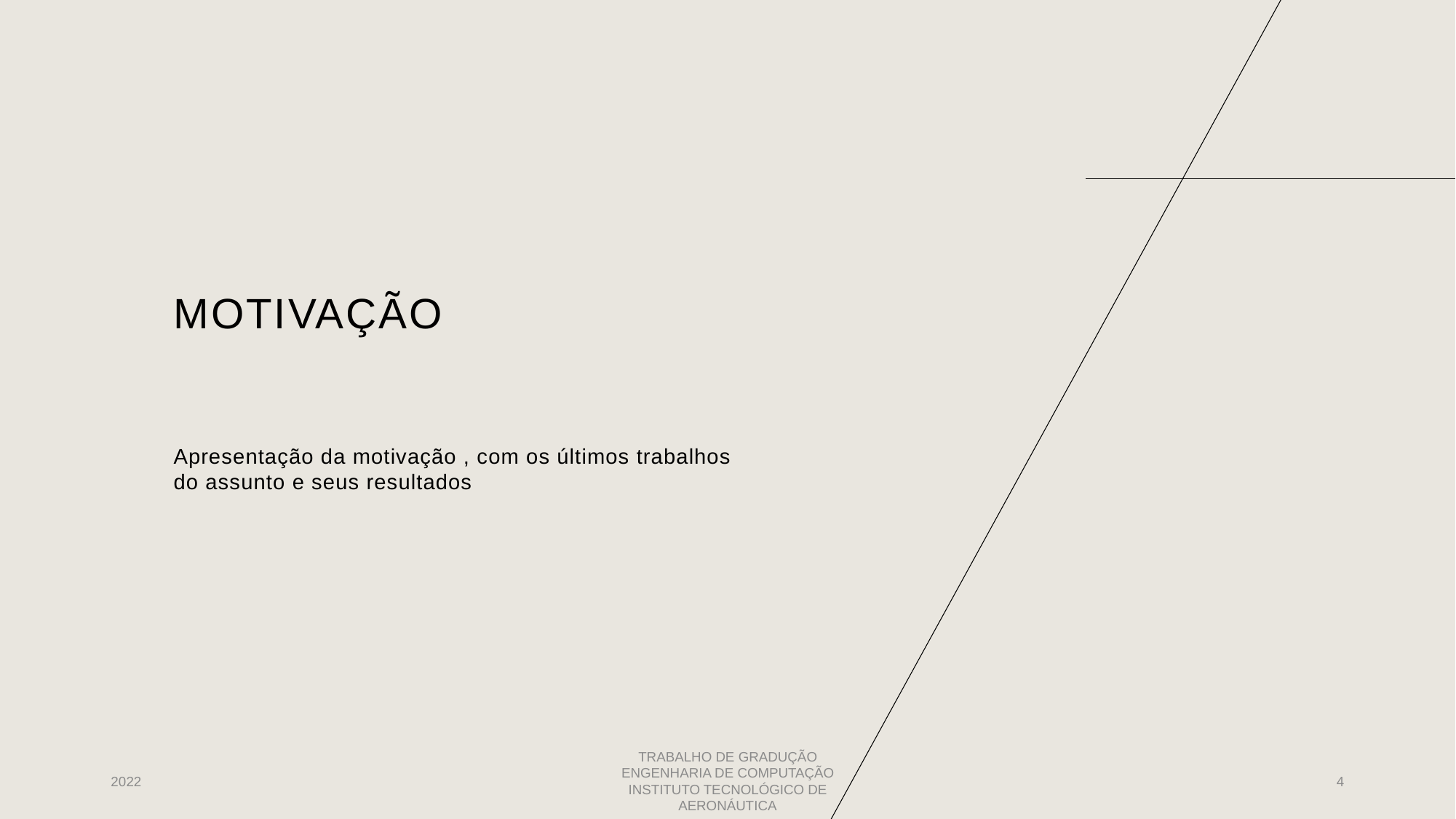

# motivação
Apresentação da motivação , com os últimos trabalhos do assunto e seus resultados
TRABALHO DE GRADUÇÃO
ENGENHARIA DE COMPUTAÇÃO
INSTITUTO TECNOLÓGICO DE AERONÁUTICA
2022
4